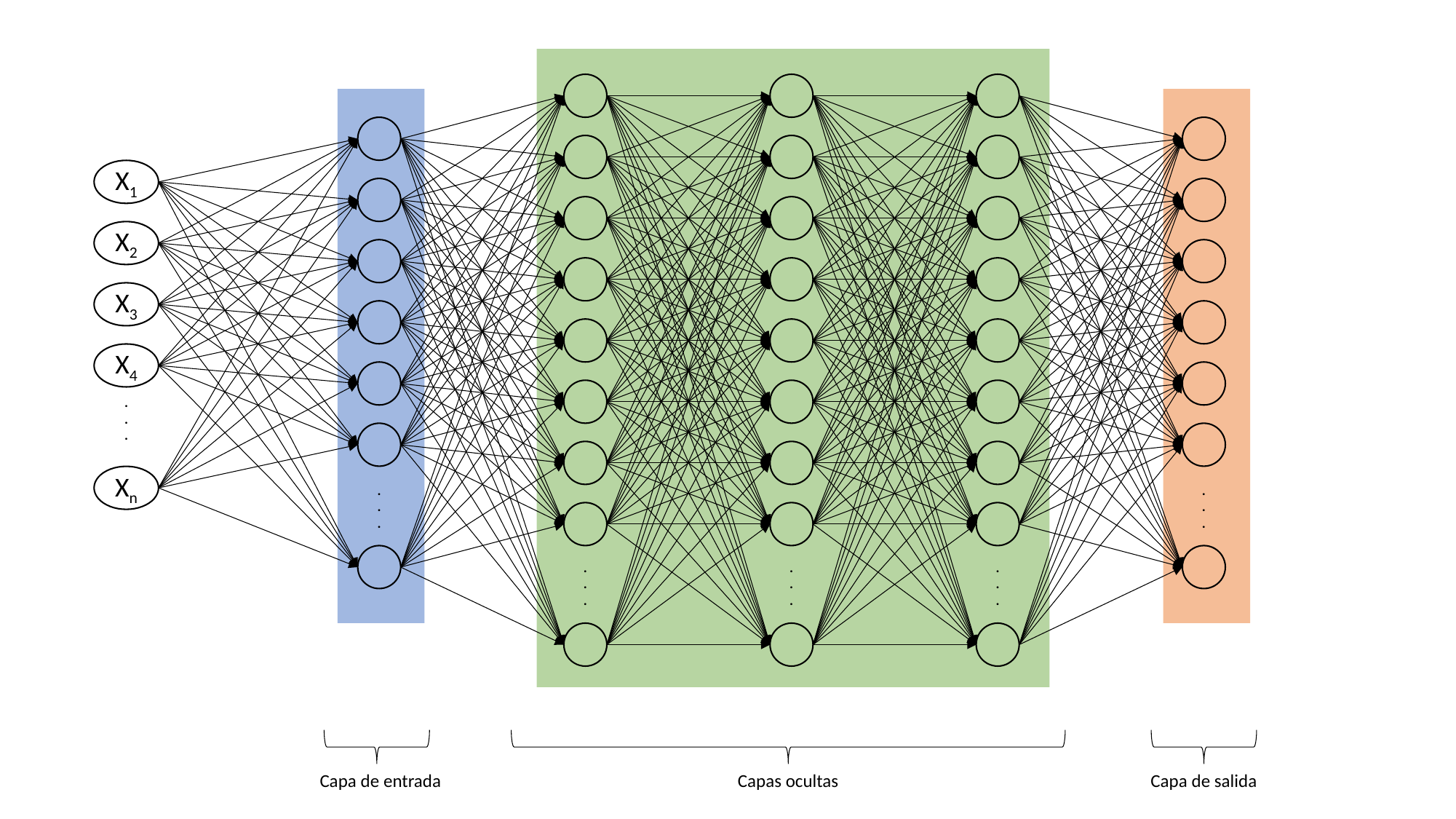

X1

X2

X3

X4

.
.
.

Xn

.
.
.
.
.
.

.
.
.
.
.
.
.
.
.

Capas ocultas
Capa de salida
Capa de entrada